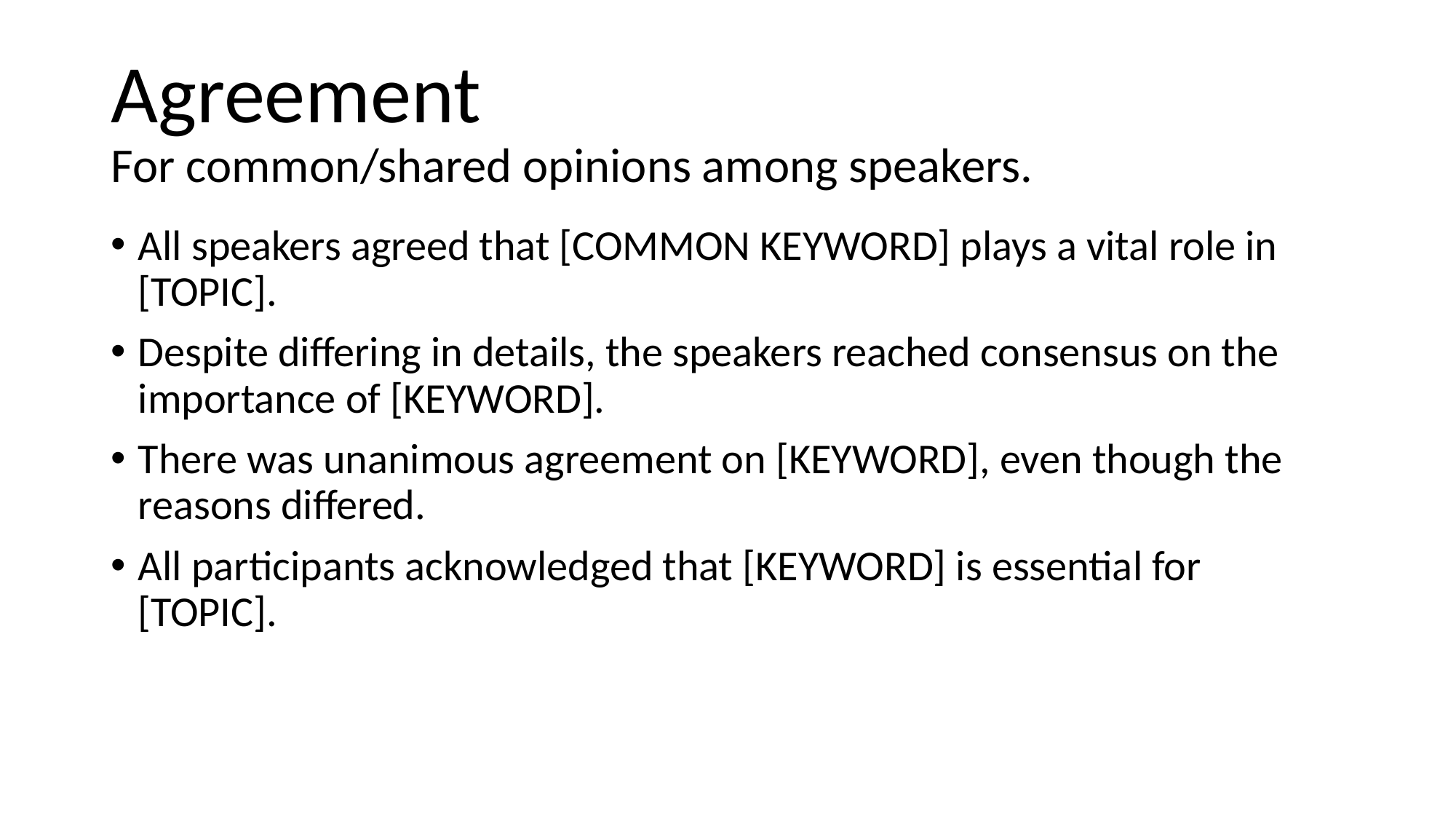

# Agreement For common/shared opinions among speakers.
All speakers agreed that [COMMON KEYWORD] plays a vital role in [TOPIC].
Despite differing in details, the speakers reached consensus on the importance of [KEYWORD].
There was unanimous agreement on [KEYWORD], even though the reasons differed.
All participants acknowledged that [KEYWORD] is essential for [TOPIC].